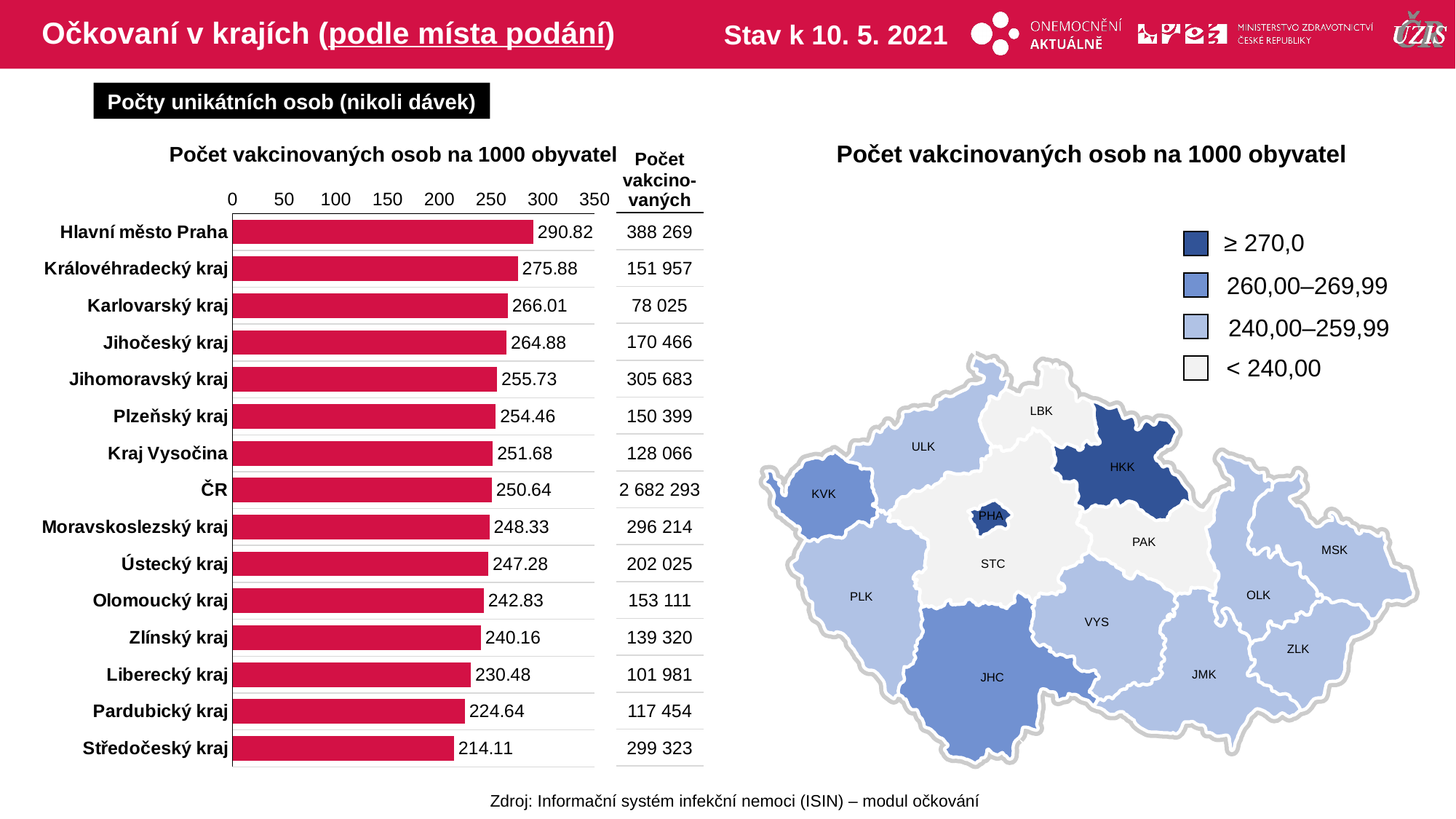

# Očkovaní v krajích (podle místa podání)
Stav k 10. 5. 2021
Počty unikátních osob (nikoli dávek)
Počet vakcinovaných osob na 1000 obyvatel
Počet vakcinovaných osob na 1000 obyvatel
| Počet vakcino-vaných |
| --- |
| 388 269 |
| 151 957 |
| 78 025 |
| 170 466 |
| 305 683 |
| 150 399 |
| 128 066 |
| 2 682 293 |
| 296 214 |
| 202 025 |
| 153 111 |
| 139 320 |
| 101 981 |
| 117 454 |
| 299 323 |

### Chart

| Category | počet na 1000 |
|---|---|
| Hlavní město Praha | 290.8199034667482 |
| Královéhradecký kraj | 275.8826658533087 |
| Karlovarský kraj | 266.01457156397134 |
| Jihočeský kraj | 264.883435811614 |
| Jihomoravský kraj | 255.731695176299 |
| Plzeňský kraj | 254.46458029138418 |
| Kraj Vysočina | 251.67632238843512 |
| ČR | 250.63996381161746 |
| Moravskoslezský kraj | 248.32793163172747 |
| Ústecký kraj | 247.27541113629798 |
| Olomoucký kraj | 242.83212956883344 |
| Zlínský kraj | 240.15762283255677 |
| Liberecký kraj | 230.47803722687786 |
| Pardubický kraj | 224.63928882904662 |
| Středočeský kraj | 214.1084709051593 |
≥ 270,0

260,00–269,99

240,00–259,99

< 240,00

LBK

ULK

HKK

KVK

PHA

PAK
MSK

STC
OLK

PLK

VYS
ZLK
JMK
JHC
Zdroj: Informační systém infekční nemoci (ISIN) – modul očkování